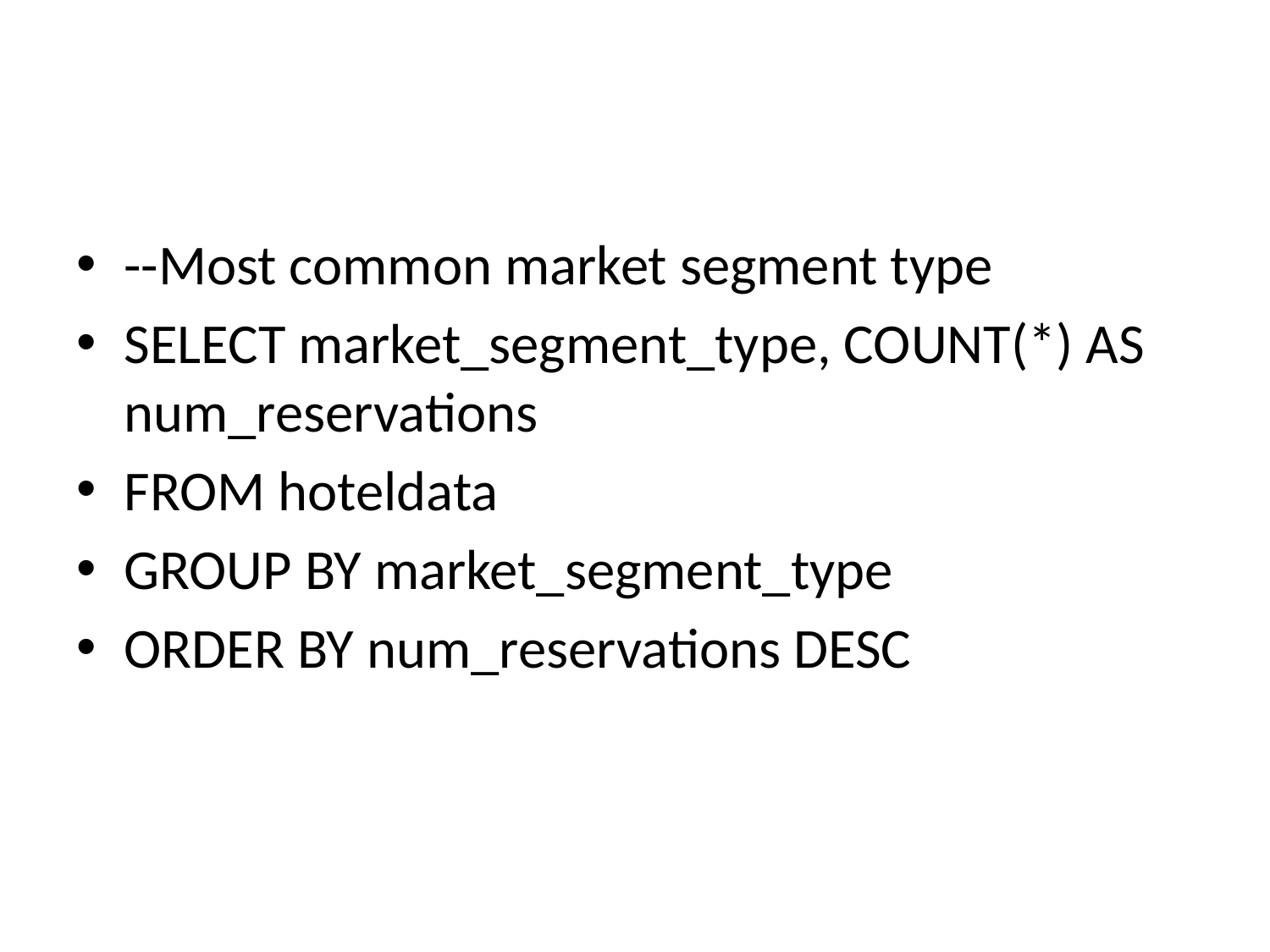

#
--Most common market segment type
SELECT market_segment_type, COUNT(*) AS num_reservations
FROM hoteldata
GROUP BY market_segment_type
ORDER BY num_reservations DESC